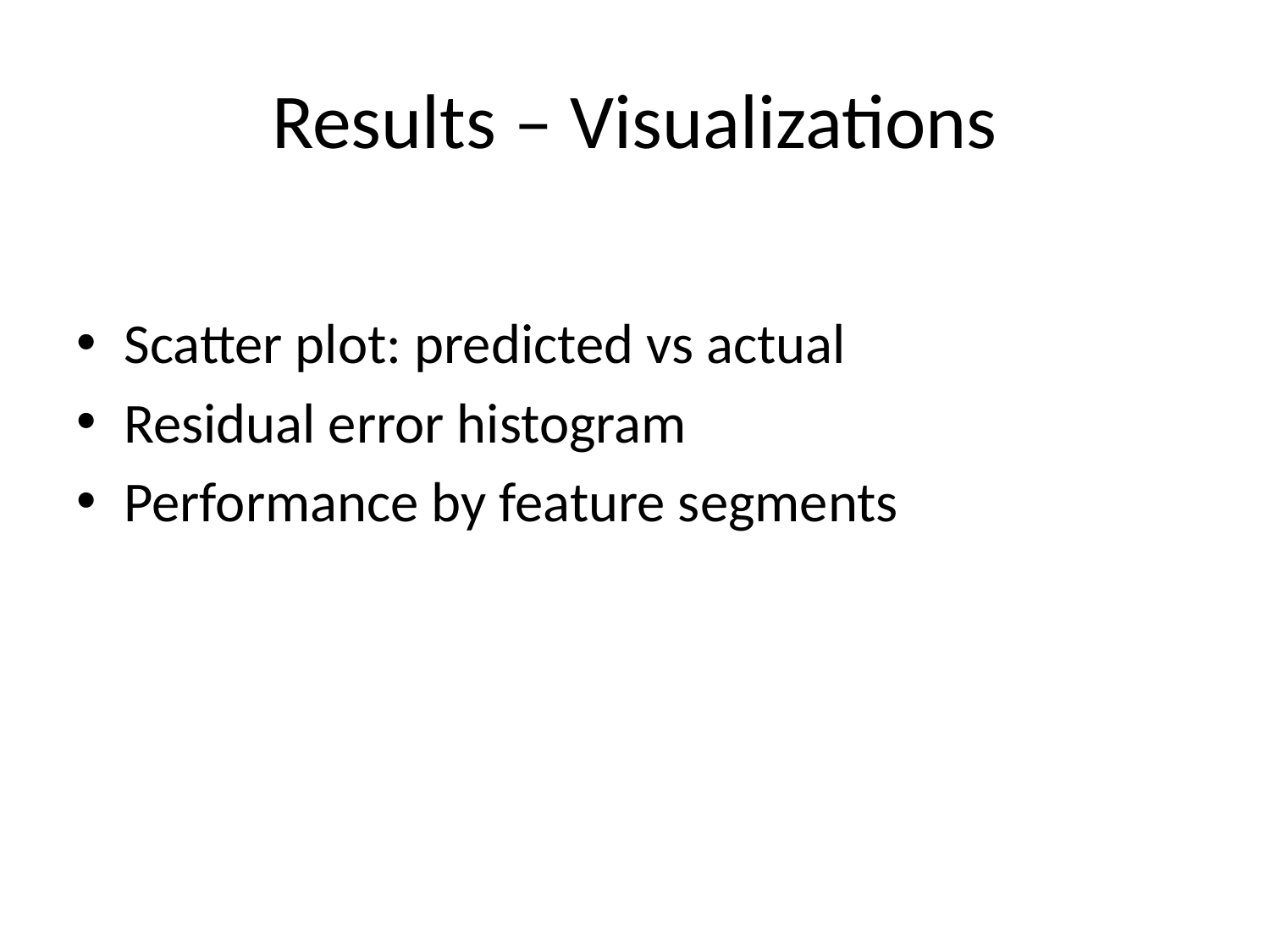

# Results – Visualizations

Scatter plot: predicted vs actual
Residual error histogram
Performance by feature segments